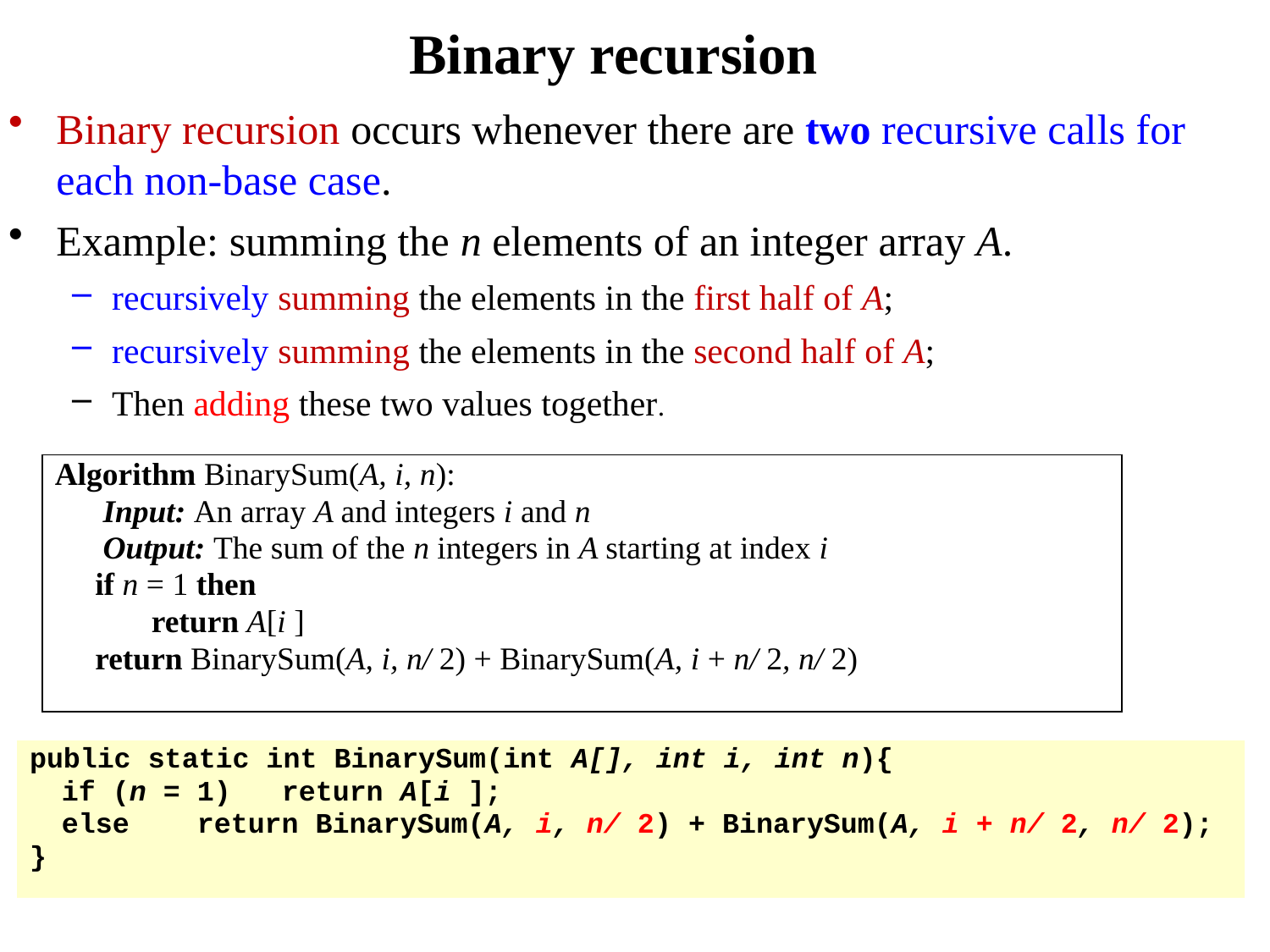

# Binary recursion
Binary recursion occurs whenever there are two recursive calls for each non-base case.
Example: summing the n elements of an integer array A.
recursively summing the elements in the first half of A;
recursively summing the elements in the second half of A;
Then adding these two values together.
Algorithm BinarySum(A, i, n):
      Input: An array A and integers i and n
      Output: The sum of the n integers in A starting at index i
     if n = 1 then
	        return A[i ]
     return BinarySum(A, i, n/ 2) + BinarySum(A, i + n/ 2, n/ 2)

public static int BinarySum(int A[], int i, int n){
	if (n = 1)   return A[i ];
	else    return BinarySum(A, i, n/ 2) + BinarySum(A, i + n/ 2, n/ 2);
}